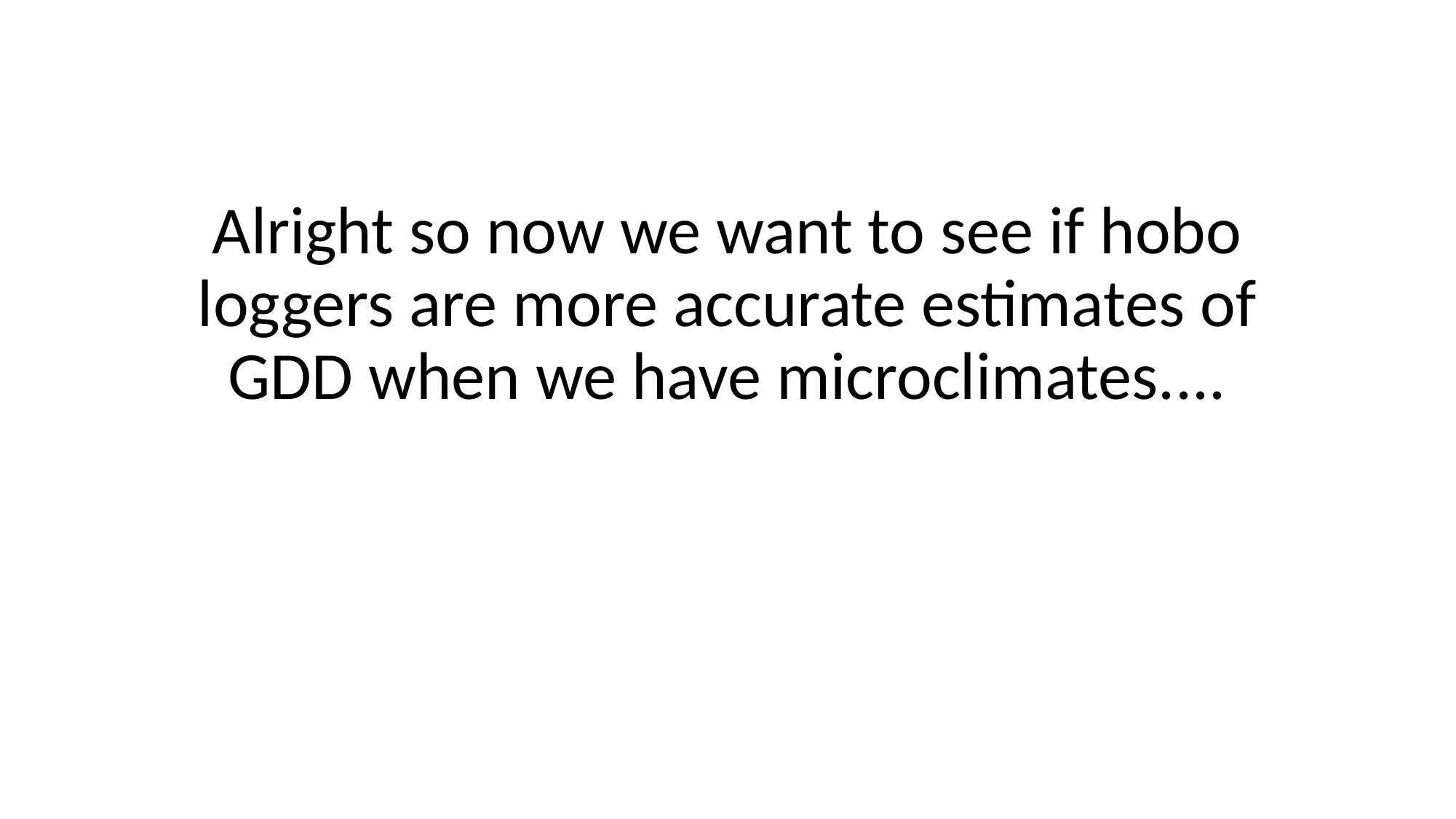

# Alright so now we want to see if hobo loggers are more accurate estimates of GDD when we have microclimates....